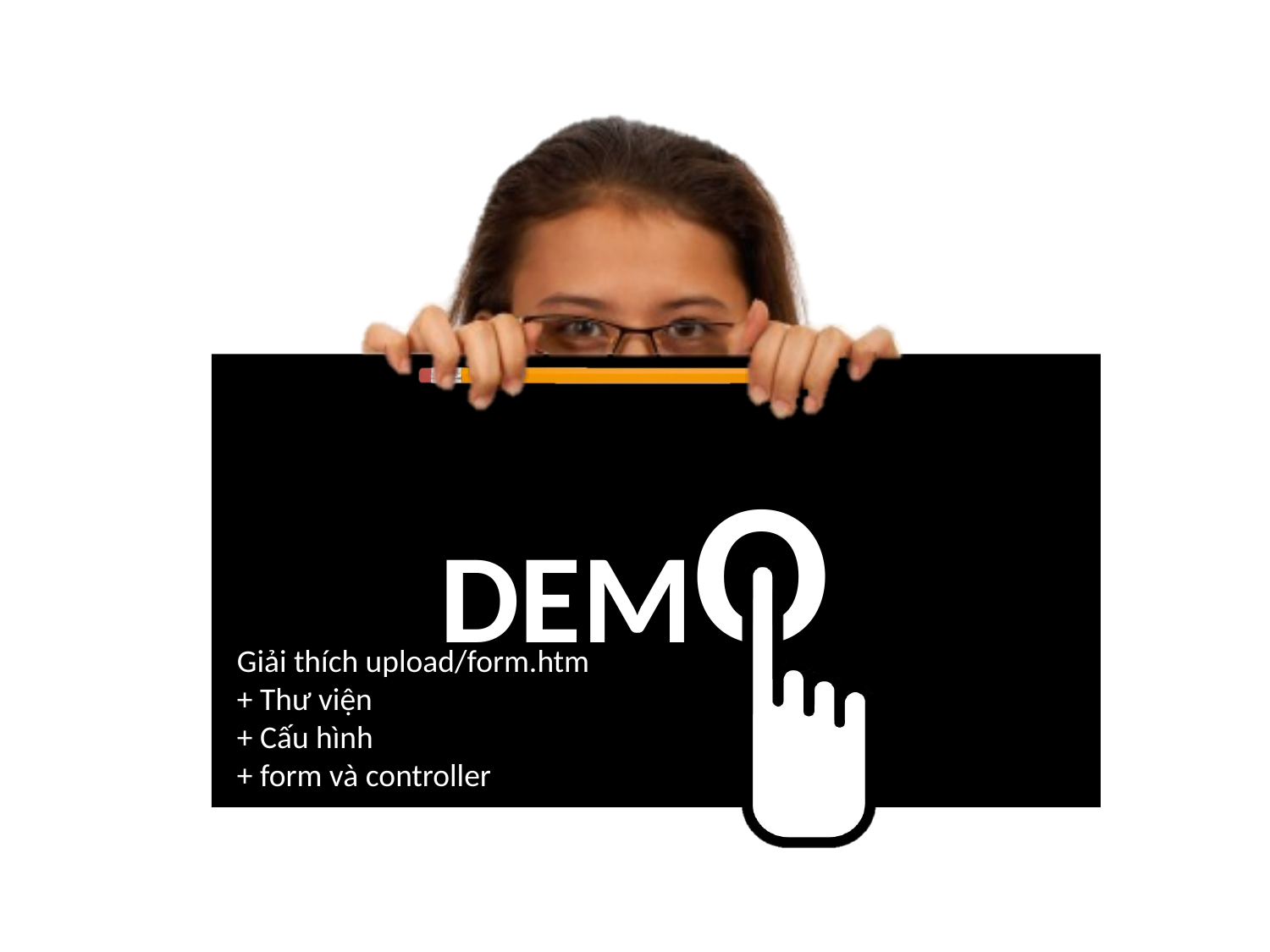

Giải thích upload/form.htm
+ Thư viện
+ Cấu hình
+ form và controller